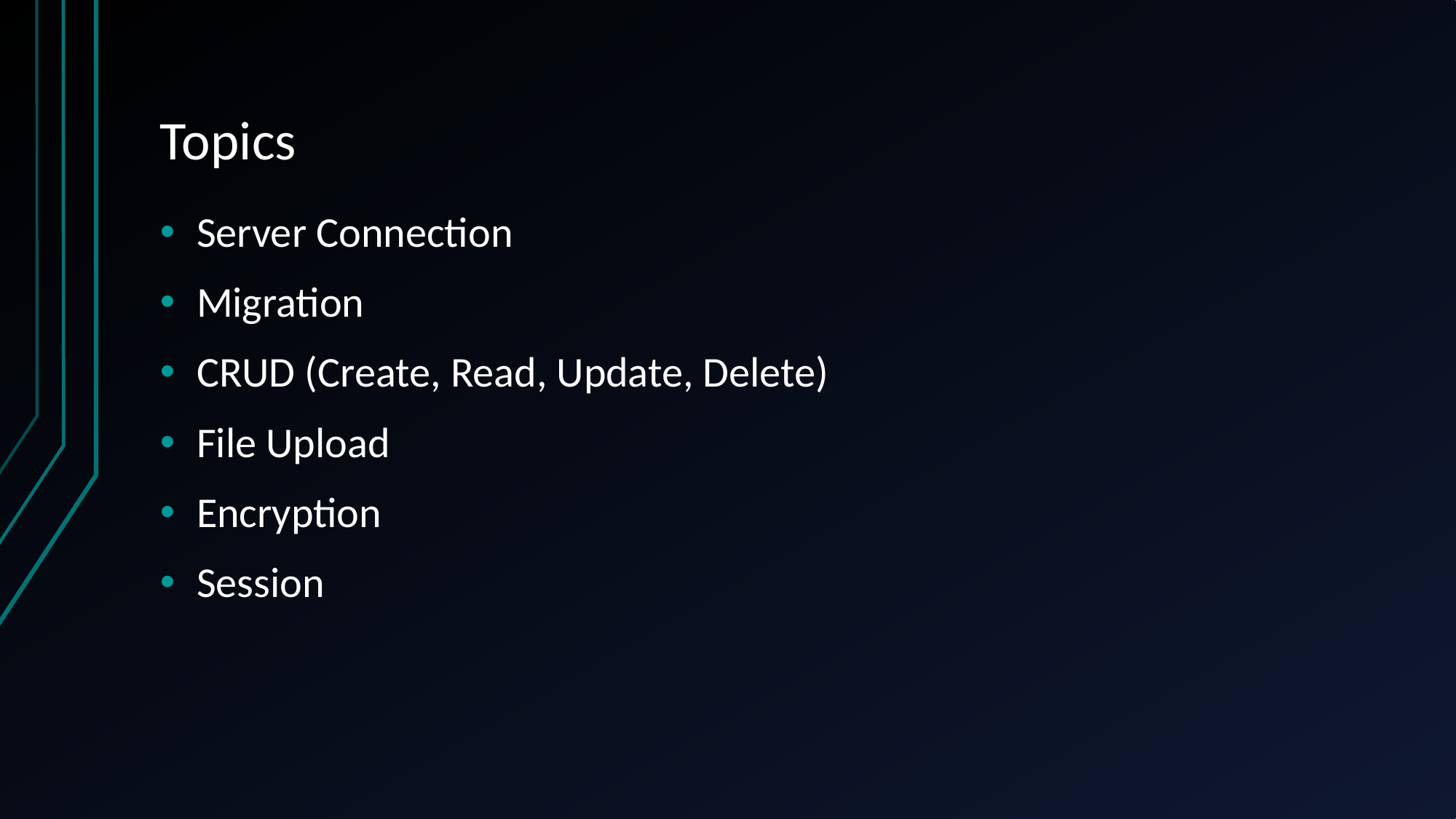

# Topics
Server Connection
Migration
CRUD (Create, Read, Update, Delete)
File Upload
Encryption
Session